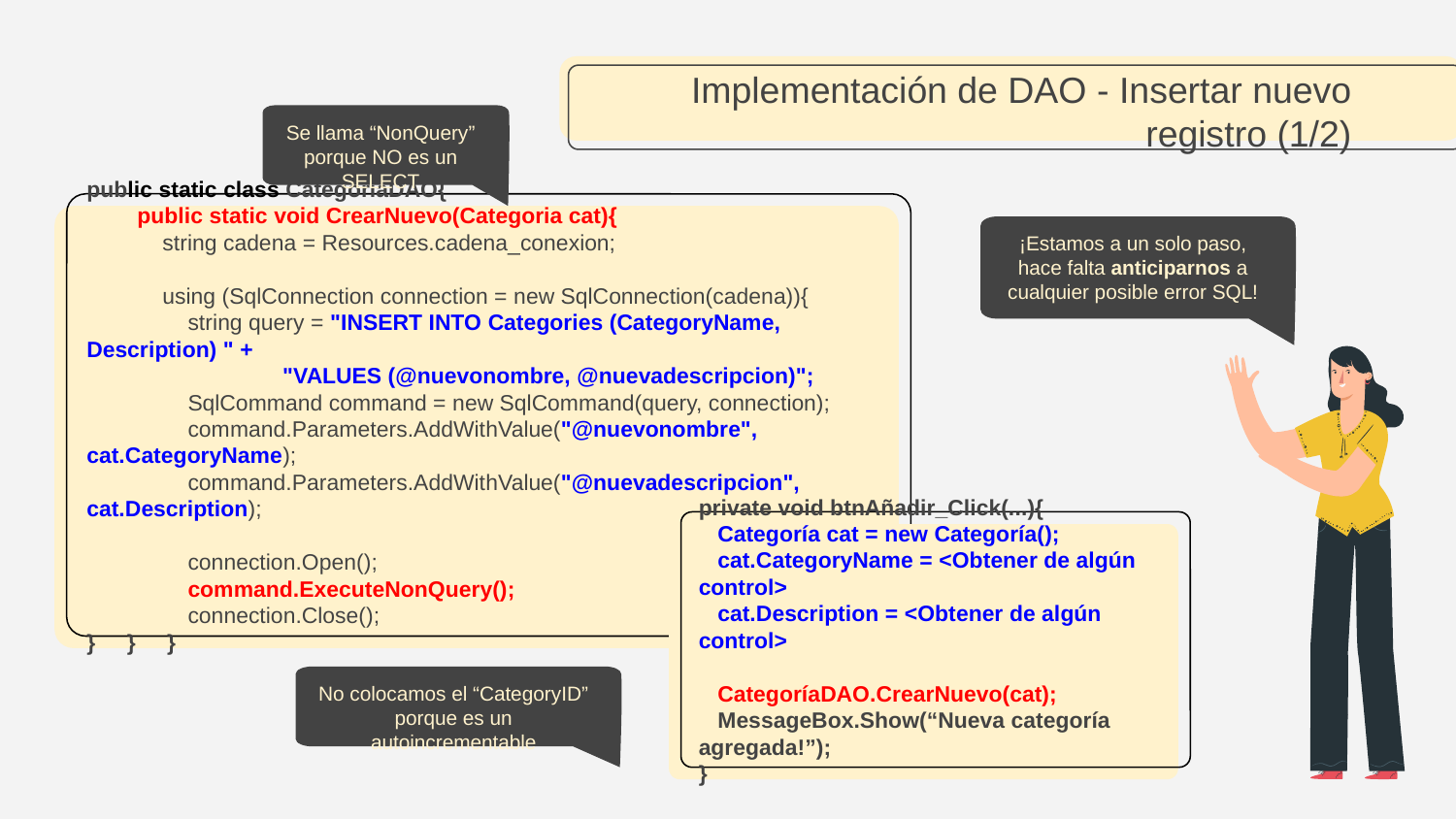

# Implementación de DAO - Insertar nuevo registro (1/2)
Se llama “NonQuery” porque NO es un SELECT
public static class CategoriaDAO{
        public static void CrearNuevo(Categoria cat){
            string cadena = Resources.cadena_conexion;

            using (SqlConnection connection = new SqlConnection(cadena)){
                string query = "INSERT INTO Categories (CategoryName, Description) " +
                               "VALUES (@nuevonombre, @nuevadescripcion)";
                SqlCommand command = new SqlCommand(query, connection);
                command.Parameters.AddWithValue("@nuevonombre", cat.CategoryName);
                command.Parameters.AddWithValue("@nuevadescripcion", cat.Description);

                connection.Open();
                command.ExecuteNonQuery();
                connection.Close();
}     }     }

¡Estamos a un solo paso, hace falta anticiparnos a cualquier posible error SQL!

private void btnAñadir_Click(...){
   Categoría cat = new Categoría();
   cat.CategoryName = <Obtener de algún control>
   cat.Description = <Obtener de algún control>

   CategoríaDAO.CrearNuevo(cat);
   MessageBox.Show(“Nueva categoría agregada!”);
}

No colocamos el “CategoryID” porque es un autoincrementable